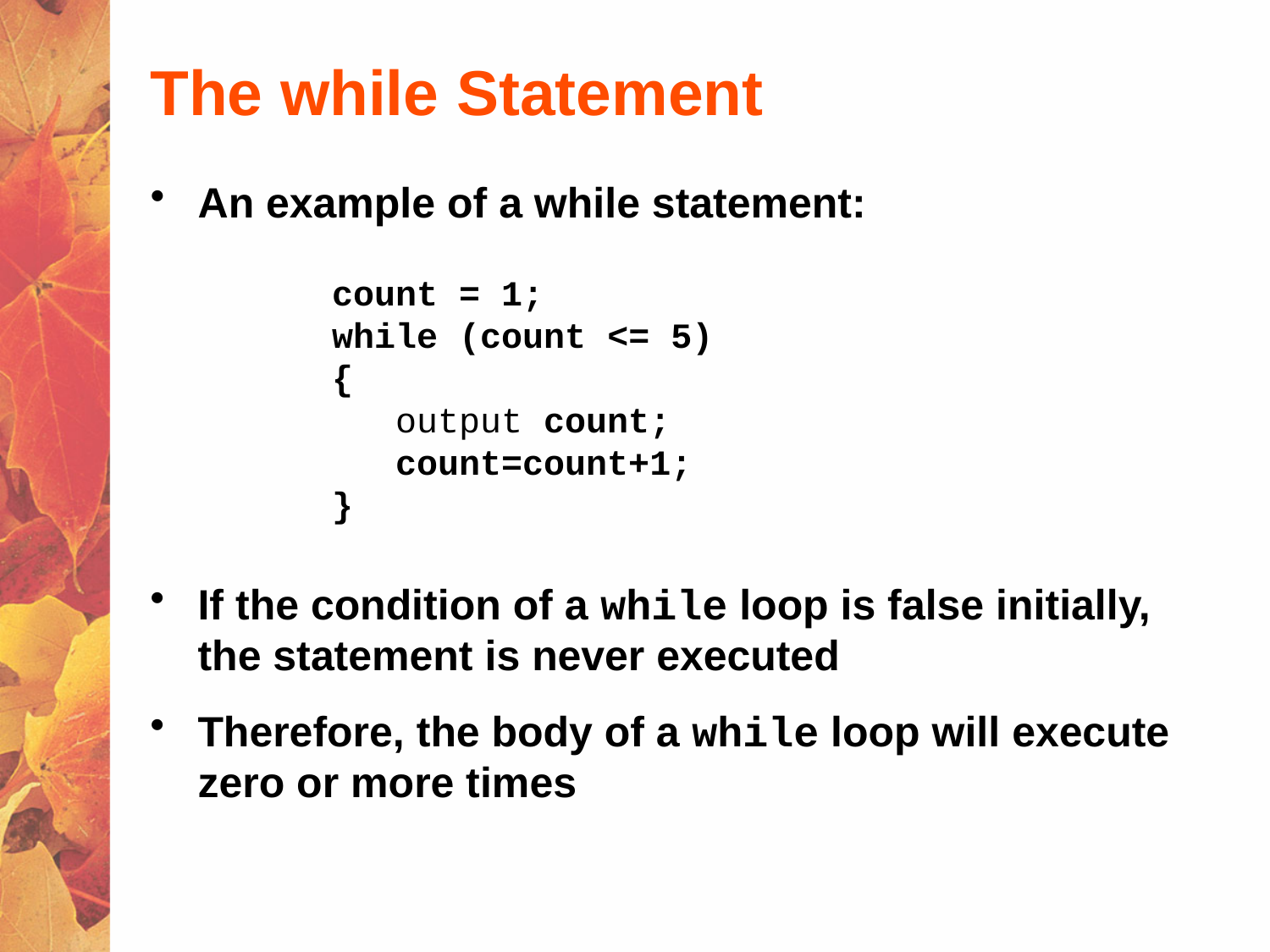

# The while Statement
An example of a while statement:
count = 1;
while (count <= 5)
{
   output count;
   count=count+1;
}
If the condition of a while loop is false initially, the statement is never executed
Therefore, the body of a while loop will execute zero or more times